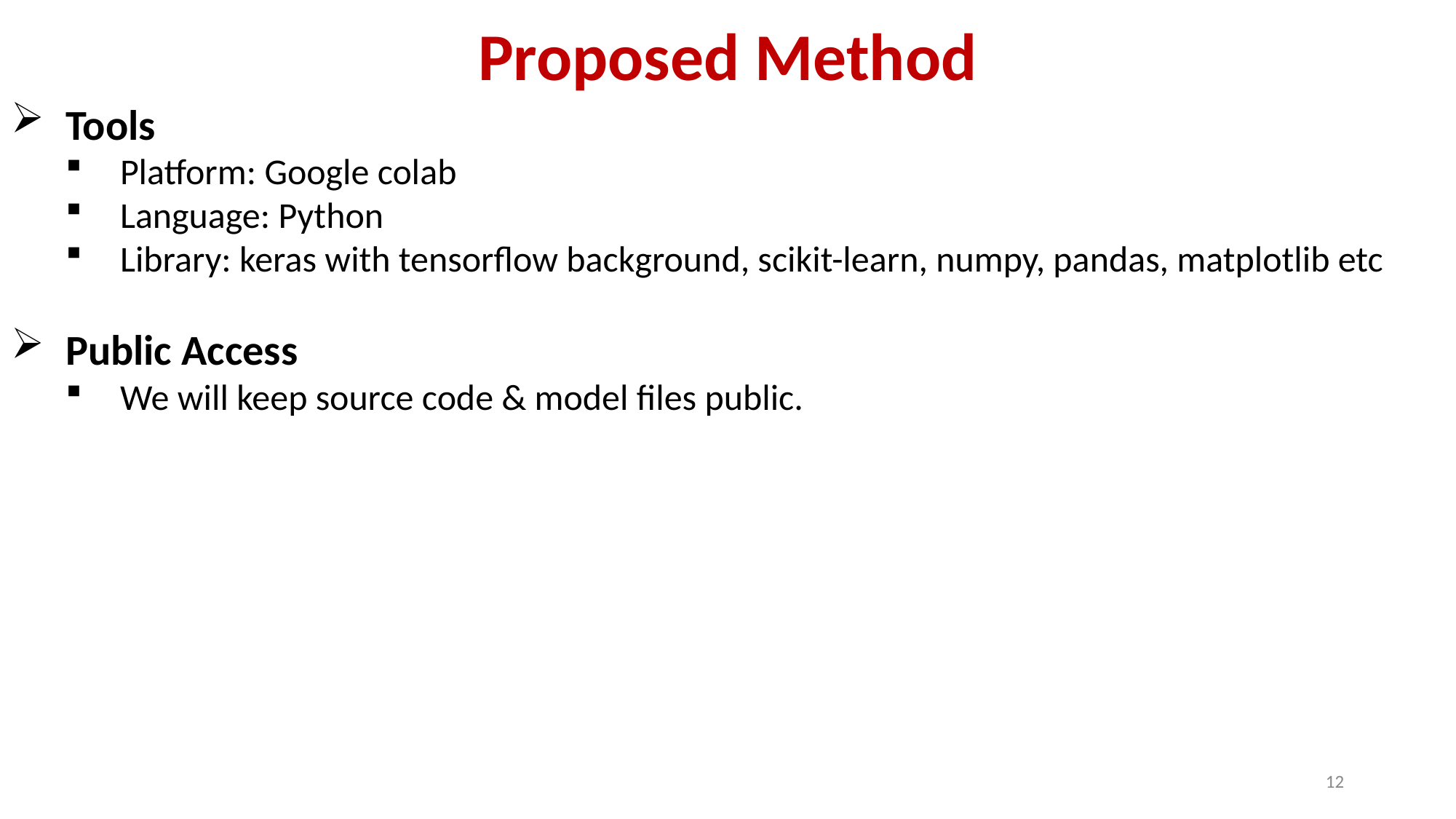

# Proposed Method
Tools
Platform: Google colab
Language: Python
Library: keras with tensorflow background, scikit-learn, numpy, pandas, matplotlib etc

Public Access
We will keep source code & model files public.
12